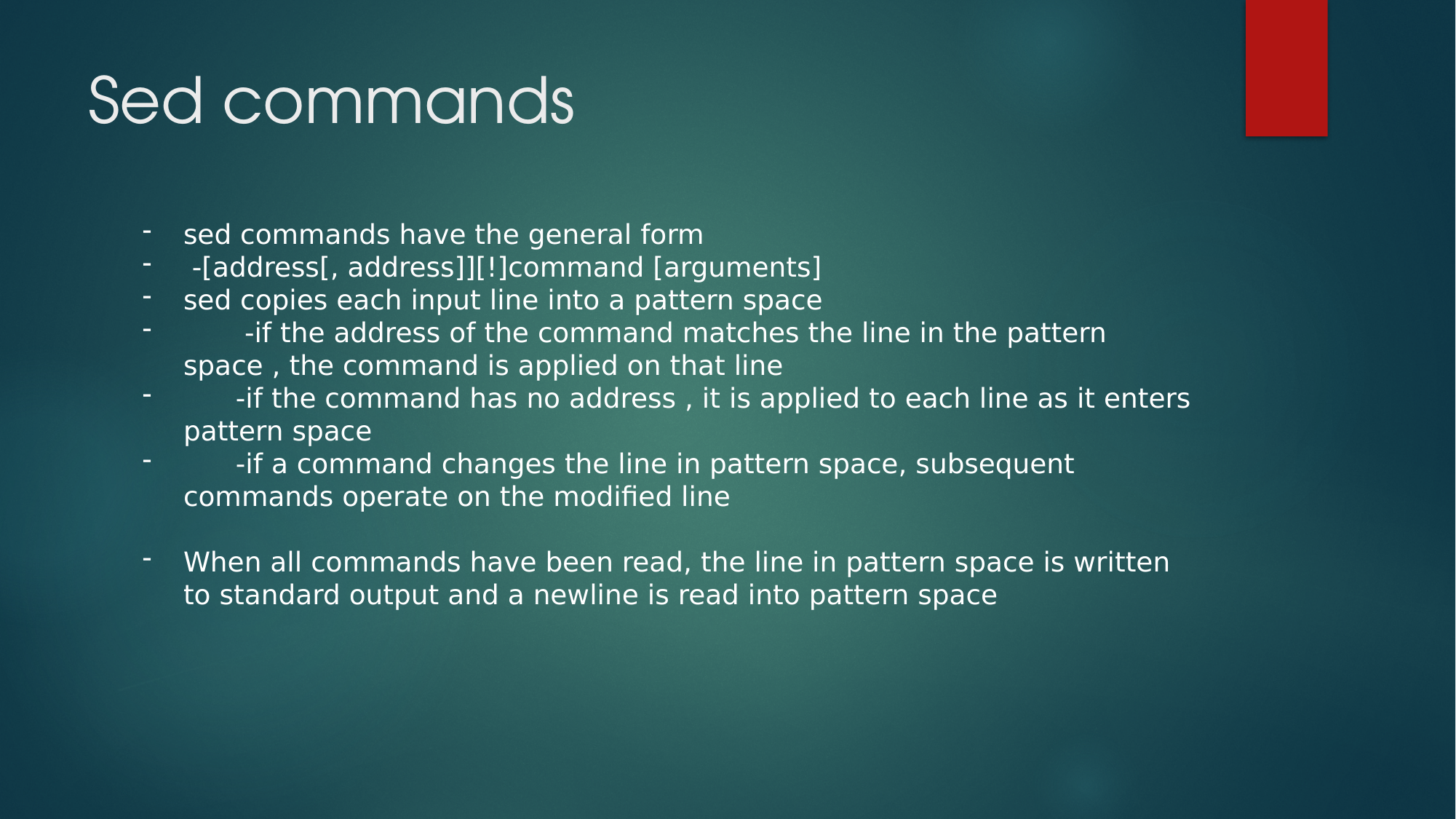

# Sed commands

sed commands have the general form
 -[address[, address]][!]command [arguments]
sed copies each input line into a pattern space
       -if the address of the command matches the line in the pattern space , the command is applied on that line
      -if the command has no address , it is applied to each line as it enters pattern space
      -if a command changes the line in pattern space, subsequent commands operate on the modified line

When all commands have been read, the line in pattern space is written to standard output and a newline is read into pattern space